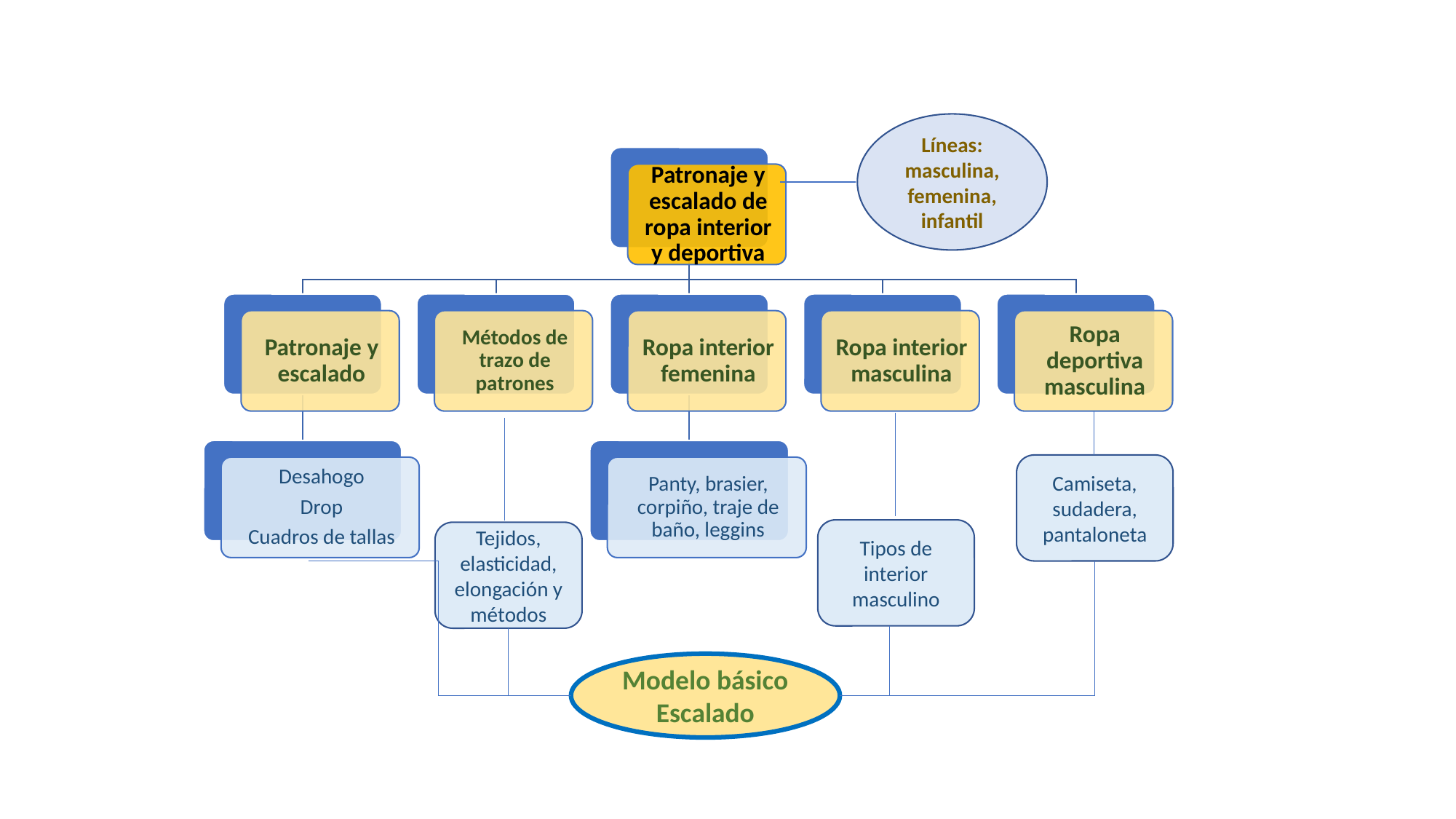

Patronaje y escalado de ropa interior y deportiva
Patronaje y escalado
Desahogo
Drop
Cuadros de tallas
Métodos de trazo de patrones
Ropa interior femenina
Panty, brasier, corpiño, traje de baño, leggins
Ropa interior masculina
Ropa deportiva masculina
Líneas: masculina, femenina, infantil
Camiseta, sudadera, pantaloneta
Tipos de interior masculino
Tejidos, elasticidad, elongación y métodos
Modelo básico
Escalado